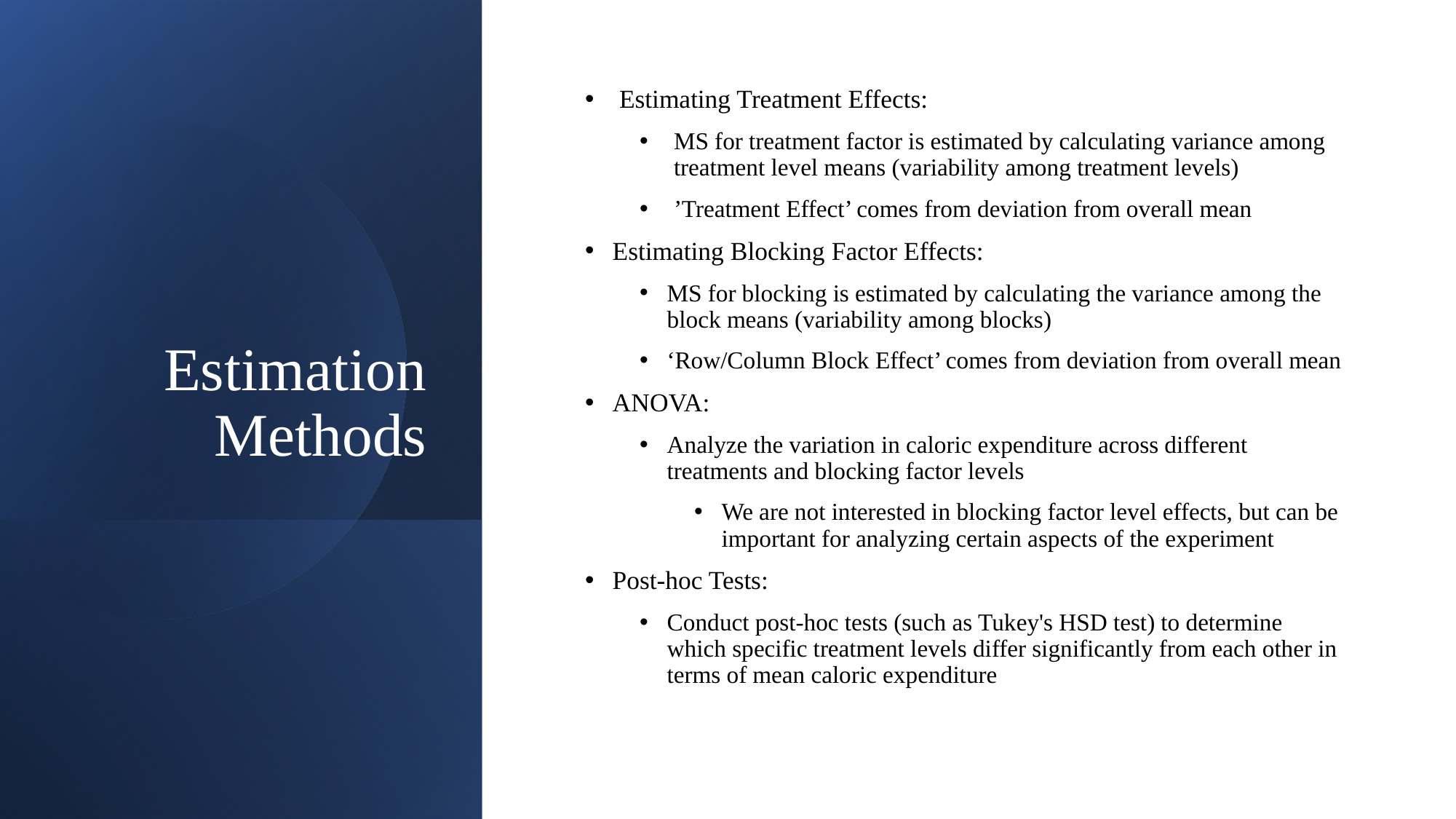

# Estimation Methods
Estimating Treatment Effects:
MS for treatment factor is estimated by calculating variance among treatment level means (variability among treatment levels)
’Treatment Effect’ comes from deviation from overall mean
Estimating Blocking Factor Effects:
MS for blocking is estimated by calculating the variance among the block means (variability among blocks)
‘Row/Column Block Effect’ comes from deviation from overall mean
ANOVA:
Analyze the variation in caloric expenditure across different treatments and blocking factor levels
We are not interested in blocking factor level effects, but can be important for analyzing certain aspects of the experiment
Post-hoc Tests:
Conduct post-hoc tests (such as Tukey's HSD test) to determine which specific treatment levels differ significantly from each other in terms of mean caloric expenditure